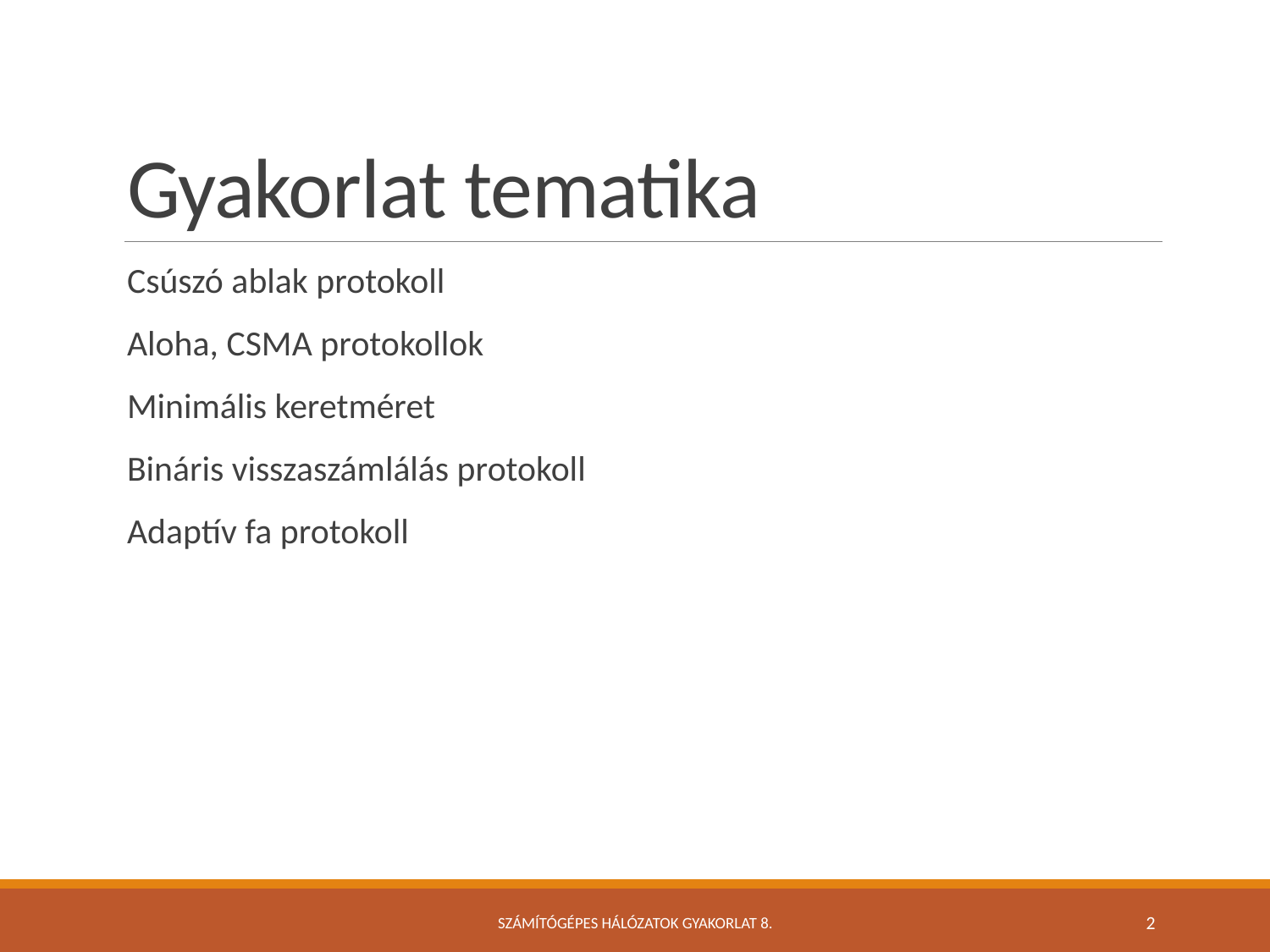

# Gyakorlat tematika
Csúszó ablak protokoll
Aloha, CSMA protokollok
Minimális keretméret
Bináris visszaszámlálás protokoll
Adaptív fa protokoll

Számítógépes Hálózatok Gyakorlat 8.
2